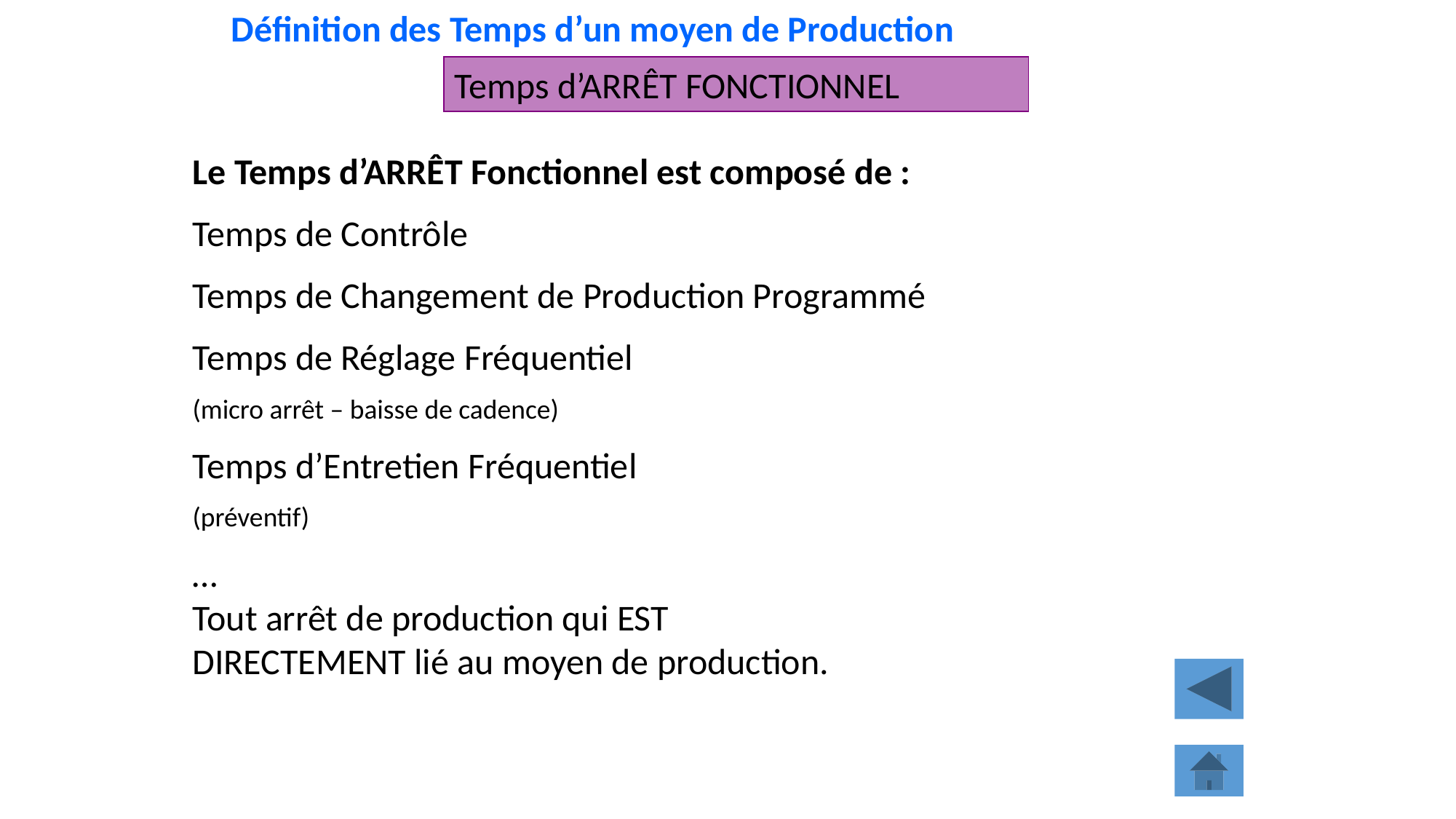

Définition des Temps d’un moyen de Production
Temps d’ARRÊT FONCTIONNEL
Le Temps d’ARRÊT Fonctionnel est composé de :
Temps de Contrôle
Temps de Changement de Production Programmé
Temps de Réglage Fréquentiel
(micro arrêt – baisse de cadence)
Temps d’Entretien Fréquentiel
(préventif)
…
Tout arrêt de production qui EST
DIRECTEMENT lié au moyen de production.